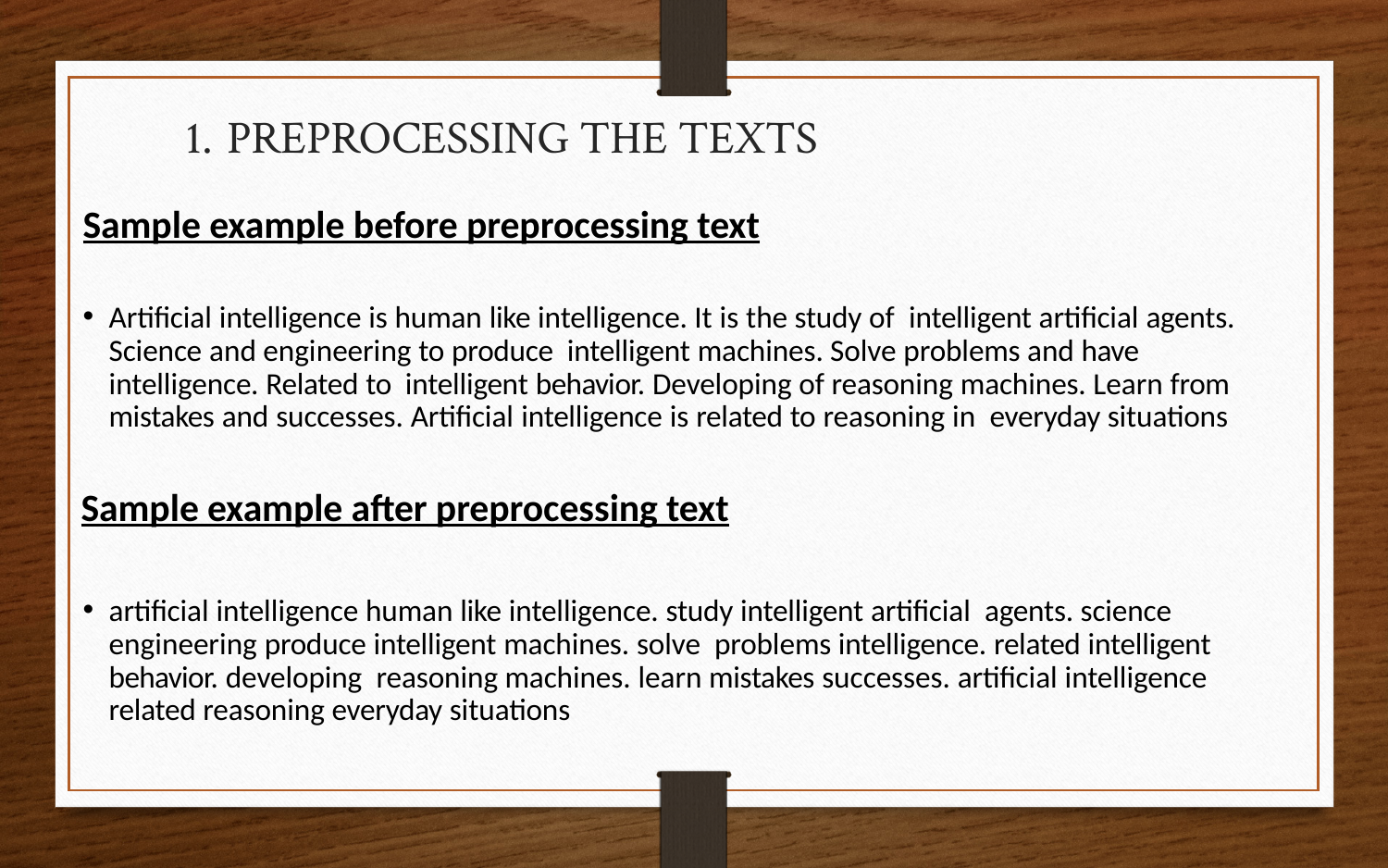

1. PREPROCESSING THE TEXTS

Sample example before preprocessing text

Artificial intelligence is human like intelligence. It is the study of  intelligent artificial agents. Science and engineering to produce  intelligent machines. Solve problems and have intelligence. Related to  intelligent behavior. Developing of reasoning machines. Learn from  mistakes and successes. Artificial intelligence is related to reasoning in  everyday situations

Sample example after preprocessing text

artificial intelligence human like intelligence. study intelligent artificial  agents. science engineering produce intelligent machines. solve  problems intelligence. related intelligent behavior. developing  reasoning machines. learn mistakes successes. artificial intelligence  related reasoning everyday situations